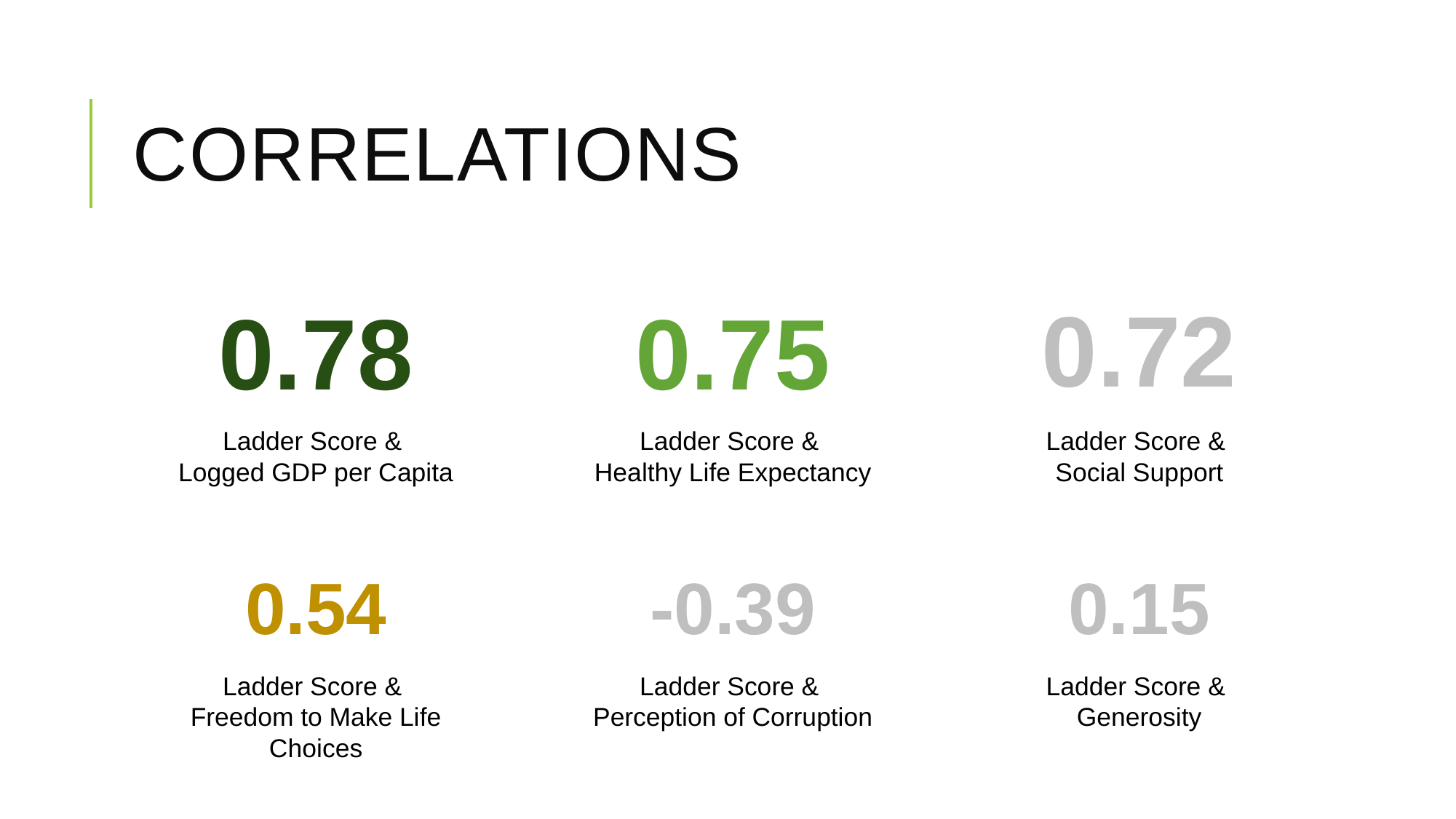

# CORRELATIONS
0.72
0.78
0.75
Ladder Score &
Logged GDP per Capita
Ladder Score &
Healthy Life Expectancy
Ladder Score &
Social Support
0.54
-0.39
0.15
Ladder Score &
Freedom to Make Life Choices
Ladder Score &
Perception of Corruption
Ladder Score &
Generosity